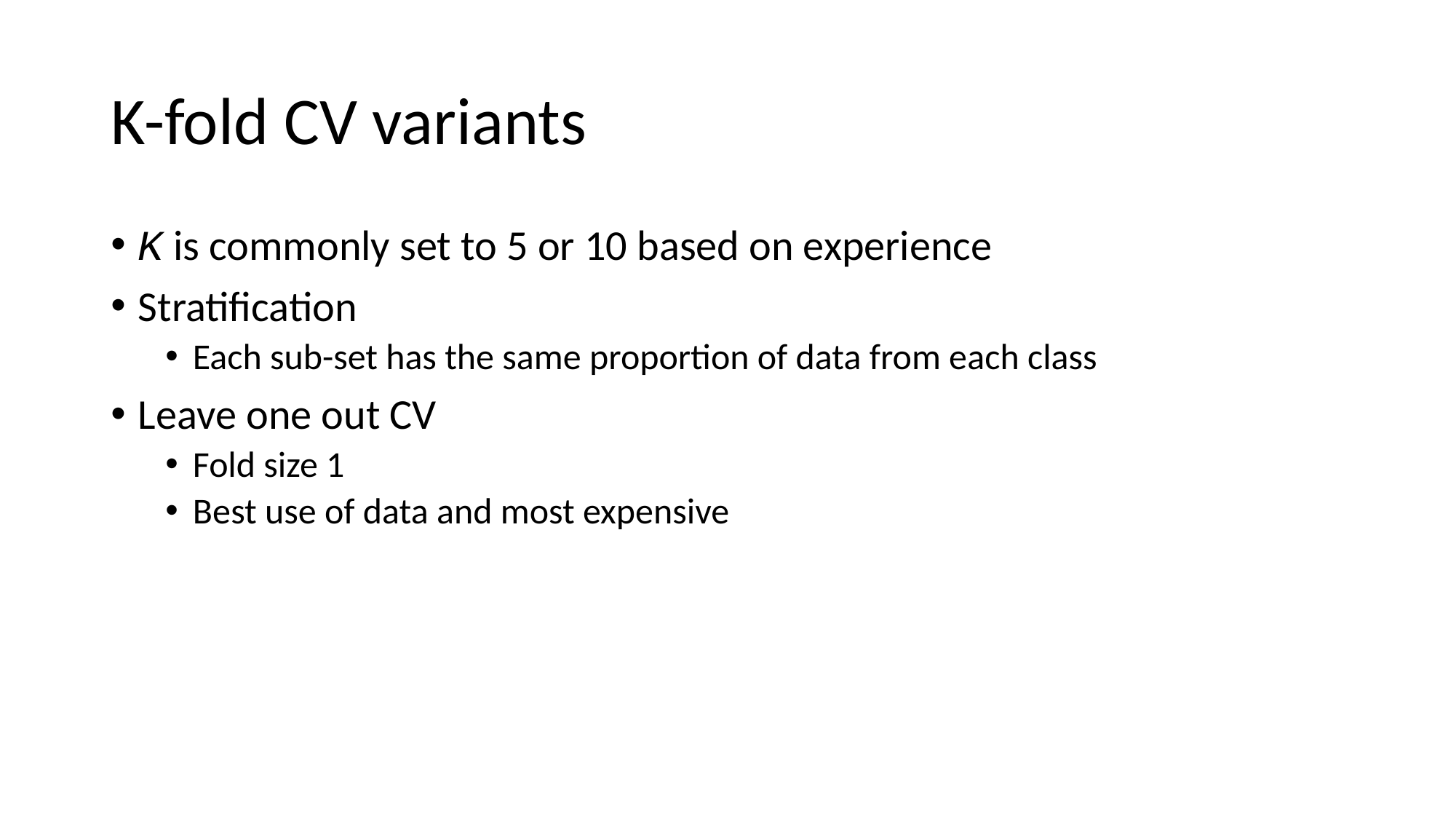

# K-fold CV variants
K is commonly set to 5 or 10 based on experience
Stratification
Each sub-set has the same proportion of data from each class
Leave one out CV
Fold size 1
Best use of data and most expensive